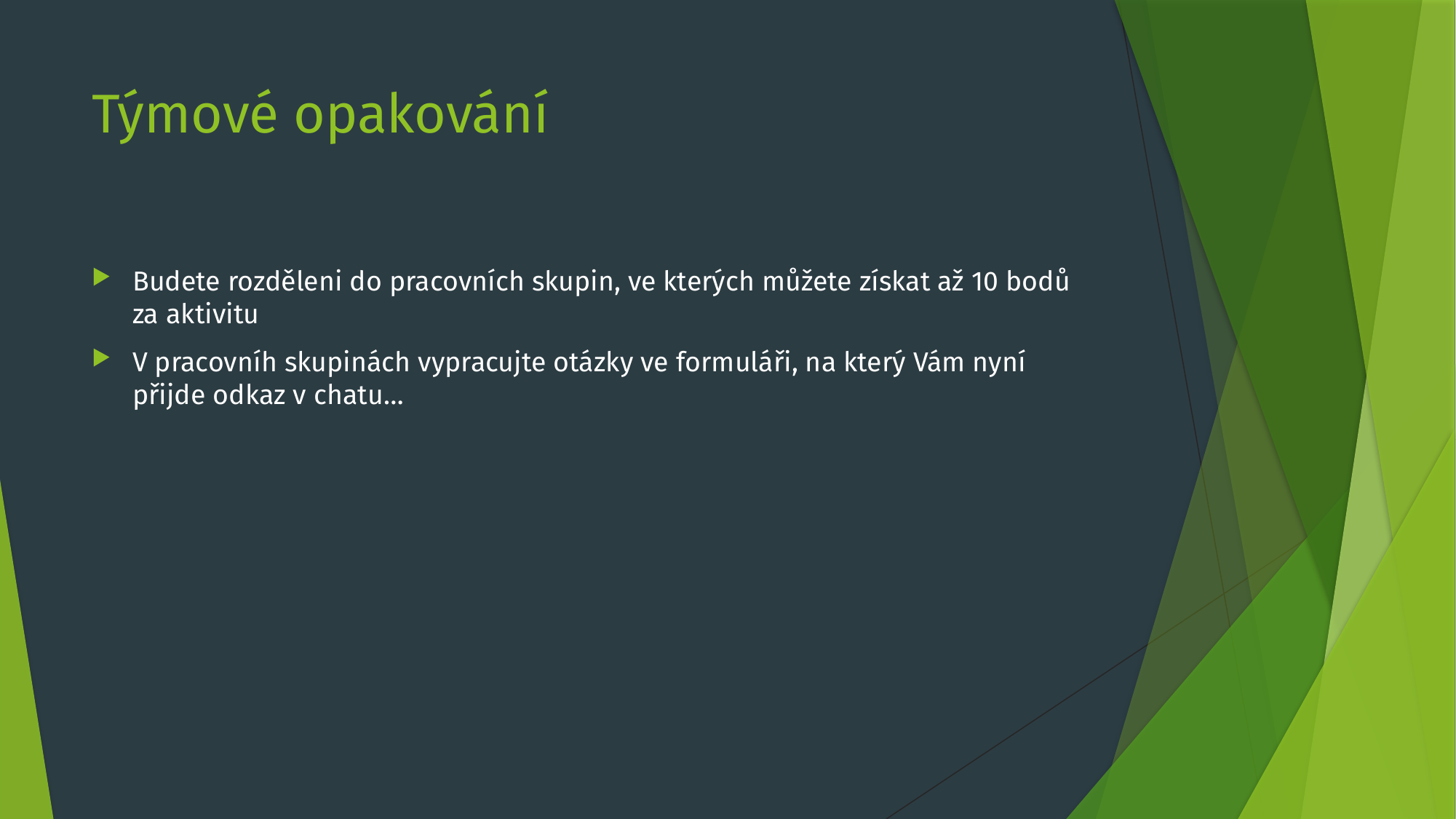

# Týmové opakování
Budete rozděleni do pracovních skupin, ve kterých můžete získat až 10 bodů za aktivitu
V pracovníh skupinách vypracujte otázky ve formuláři, na který Vám nyní přijde odkaz v chatu…